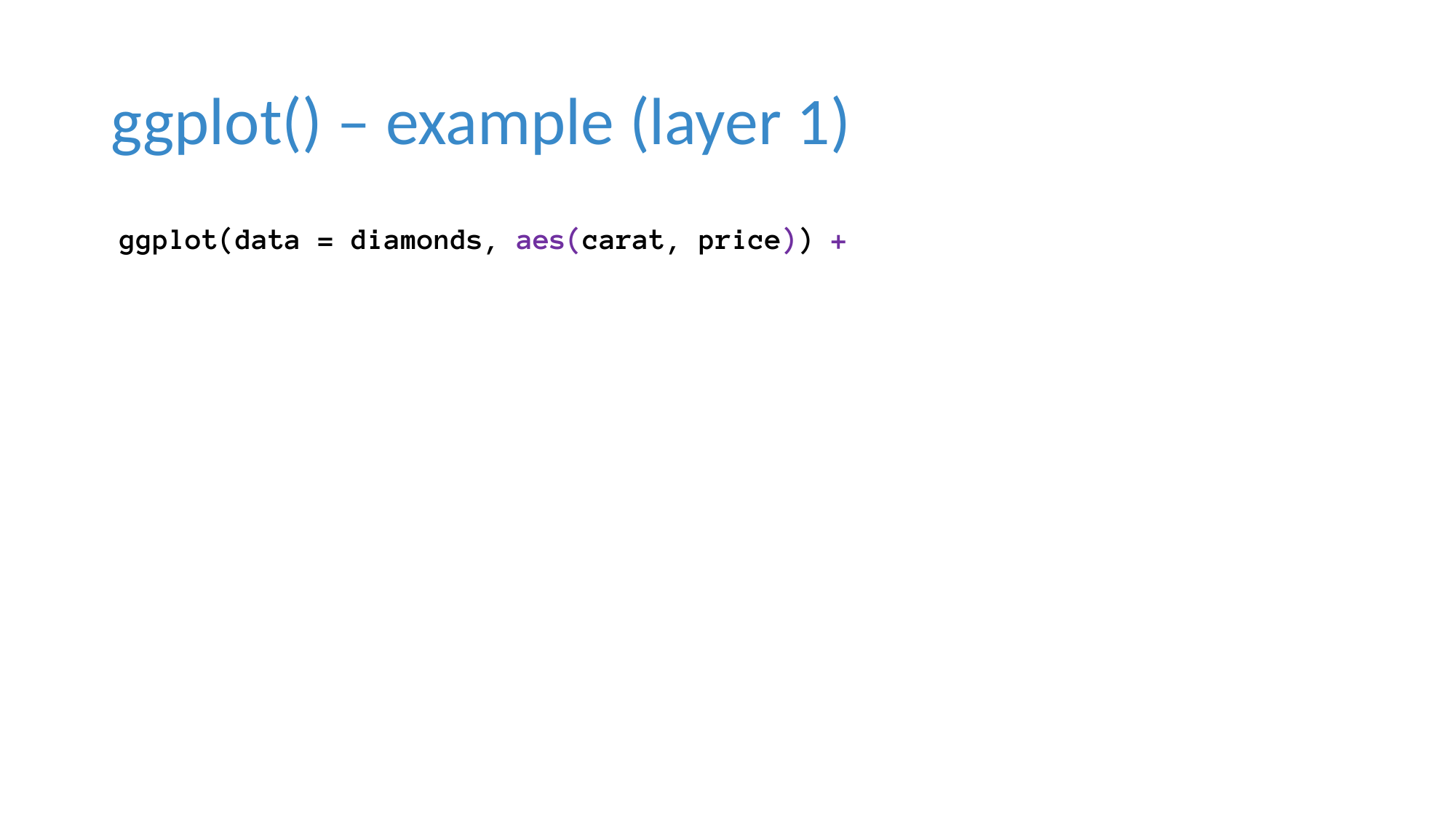

# ggplot() – example (layer 1)
ggplot(data = diamonds, aes(carat, price)) +